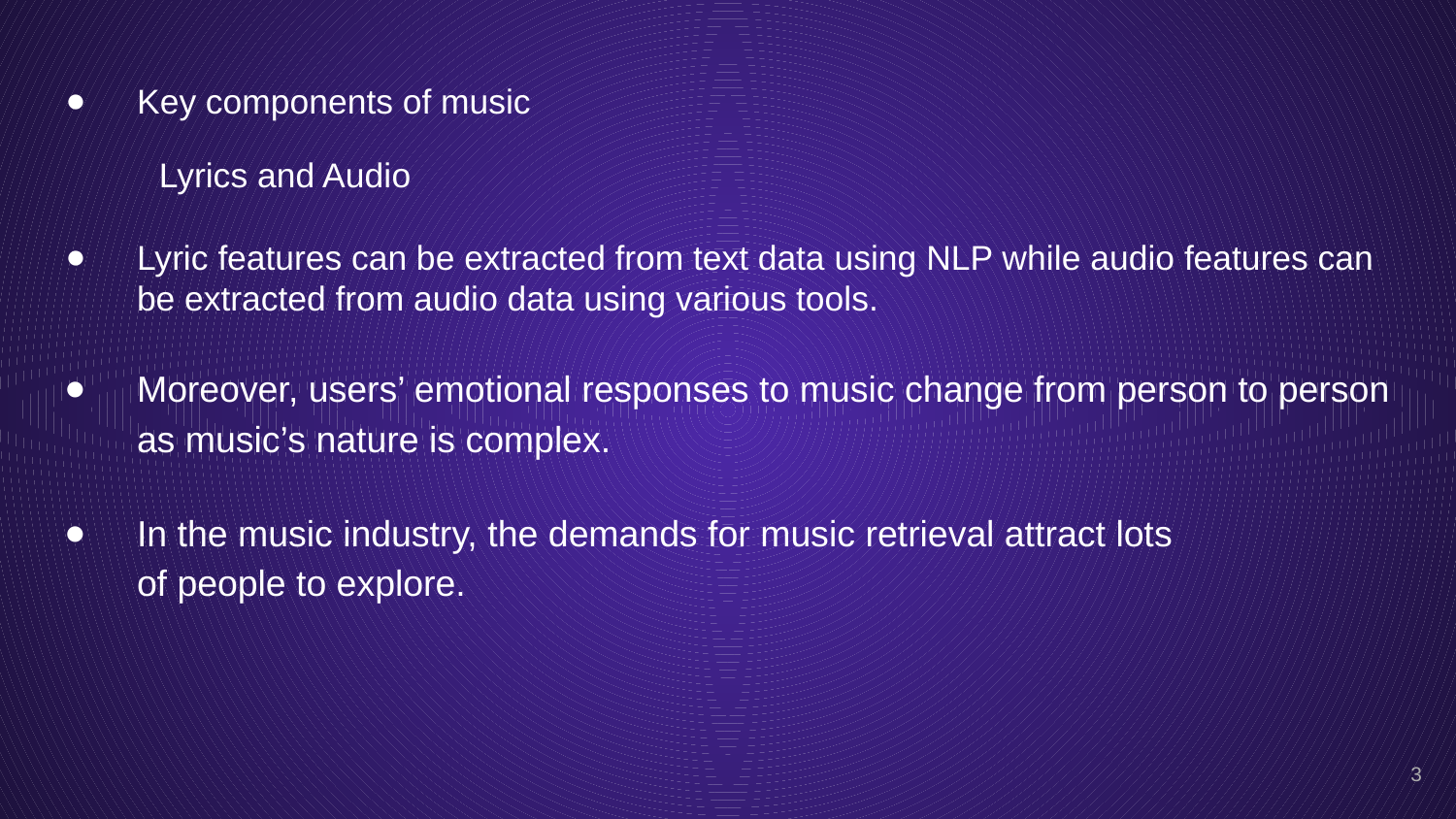

Key components of music
Lyrics and Audio

Lyric features can be extracted from text data using NLP while audio features can be extracted from audio data using various tools.

Moreover, users’ emotional responses to music change from person to person as music’s nature is complex.

In the music industry, the demands for music retrieval attract lots
of people to explore.

3